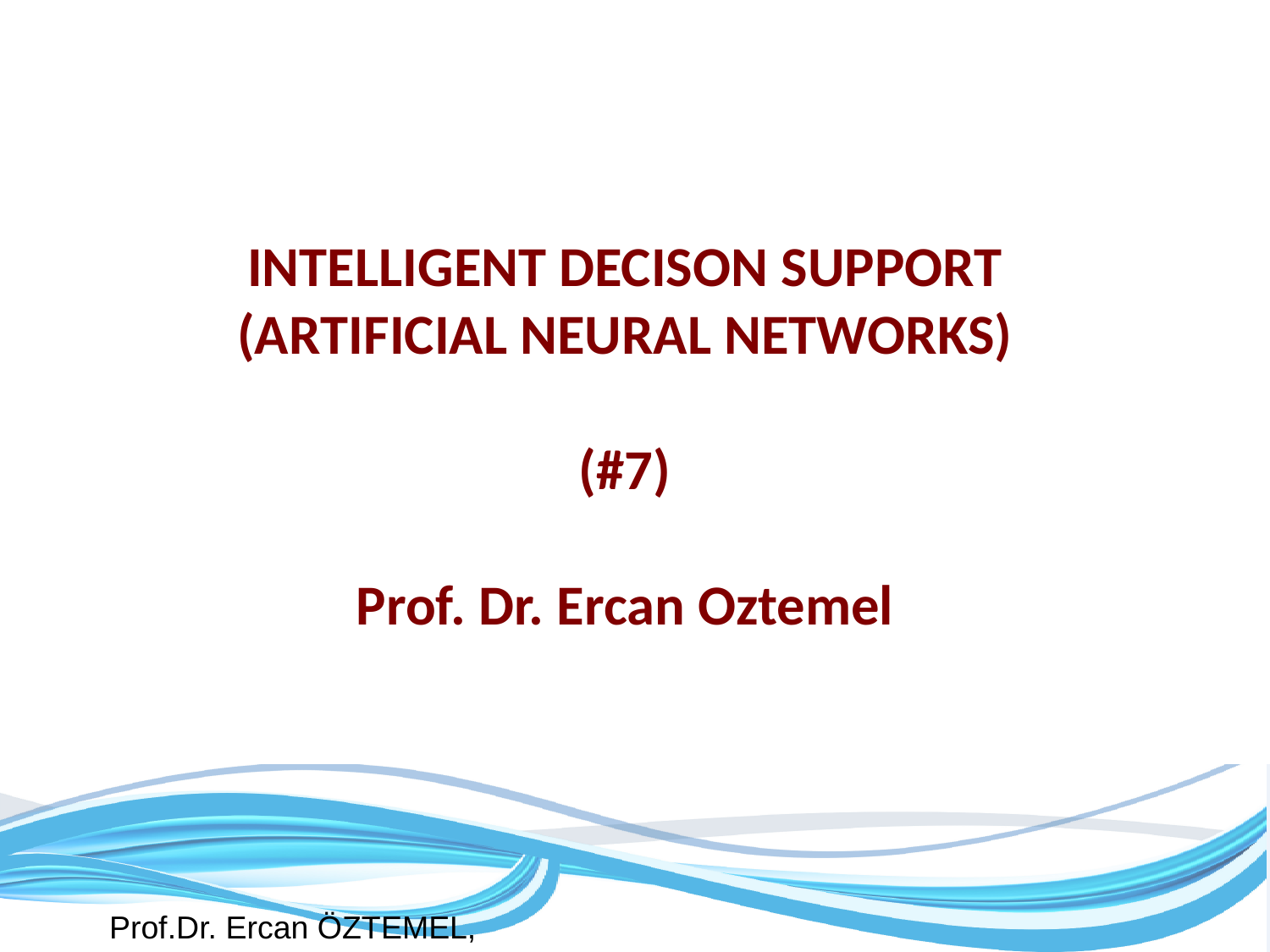

INTELLIGENT DECISON SUPPORT
(ARTIFICIAL NEURAL NETWORKS)

(#7)

Prof. Dr. Ercan Oztemel